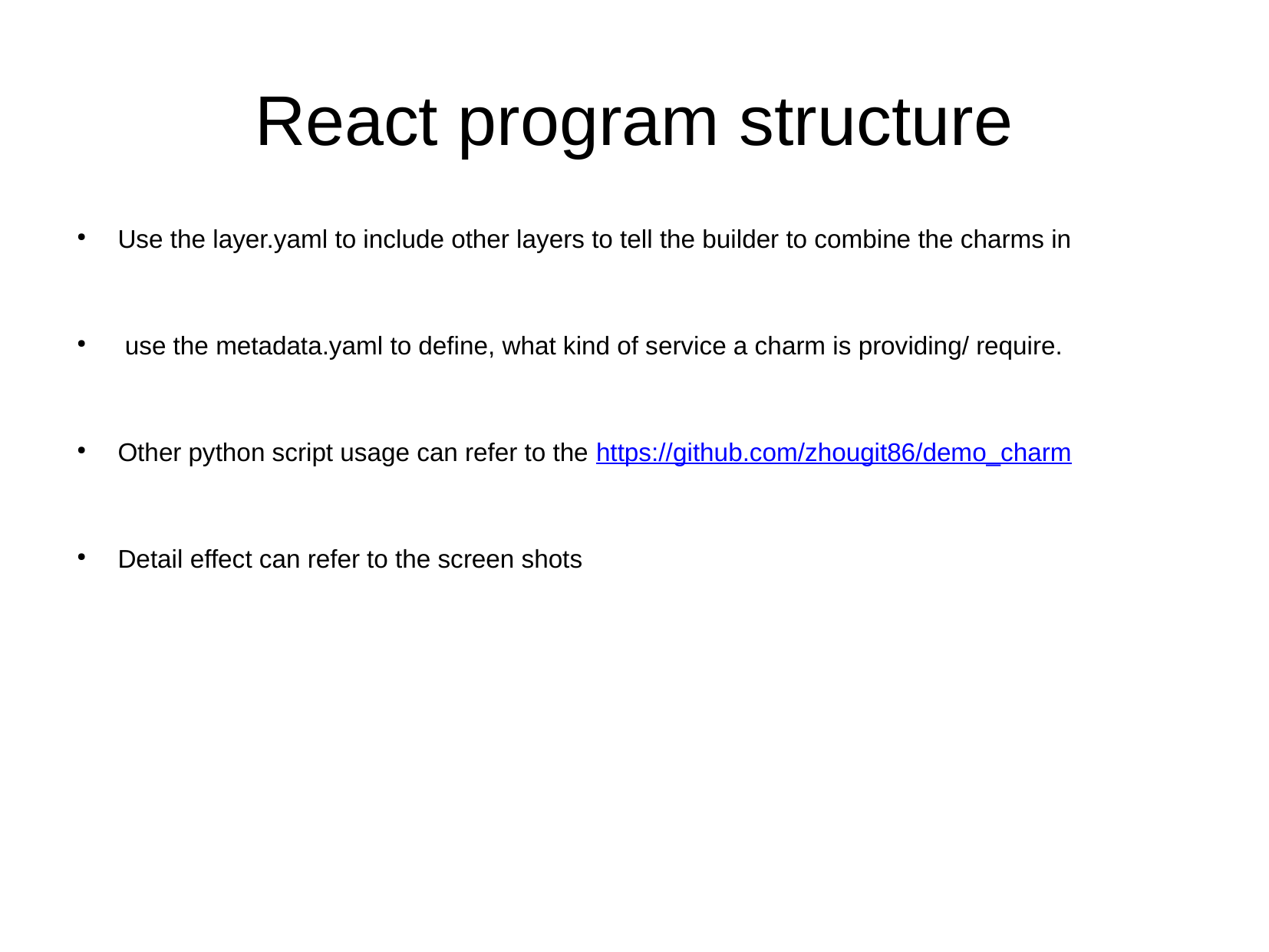

React program structure
Use the layer.yaml to include other layers to tell the builder to combine the charms in

 use the metadata.yaml to define, what kind of service a charm is providing/ require.

Other python script usage can refer to the https://github.com/zhougit86/demo_charm

Detail effect can refer to the screen shots